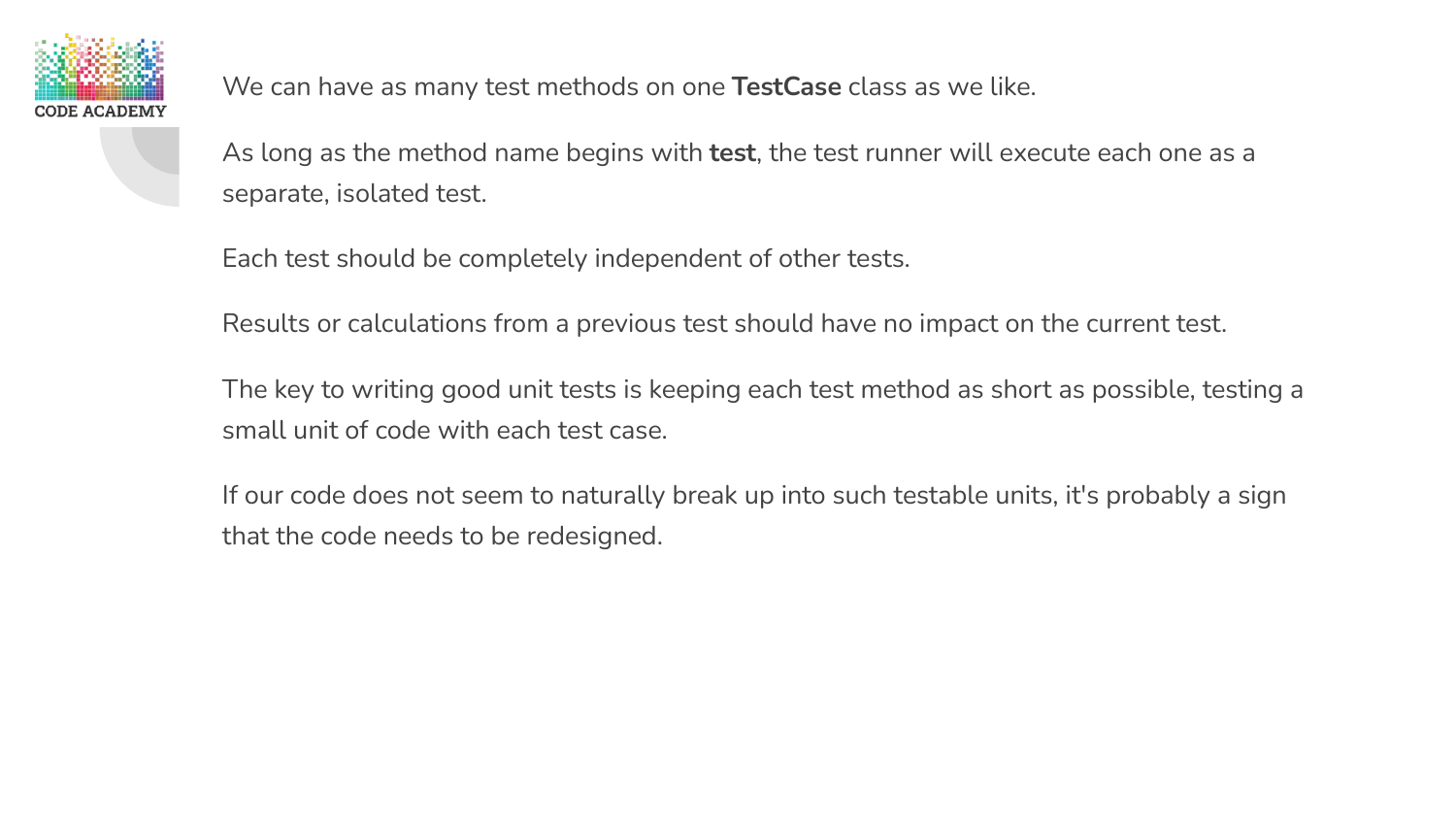

We can have as many test methods on one TestCase class as we like.
As long as the method name begins with test, the test runner will execute each one as a separate, isolated test.
Each test should be completely independent of other tests.
Results or calculations from a previous test should have no impact on the current test.
The key to writing good unit tests is keeping each test method as short as possible, testing a small unit of code with each test case.
If our code does not seem to naturally break up into such testable units, it's probably a sign that the code needs to be redesigned.